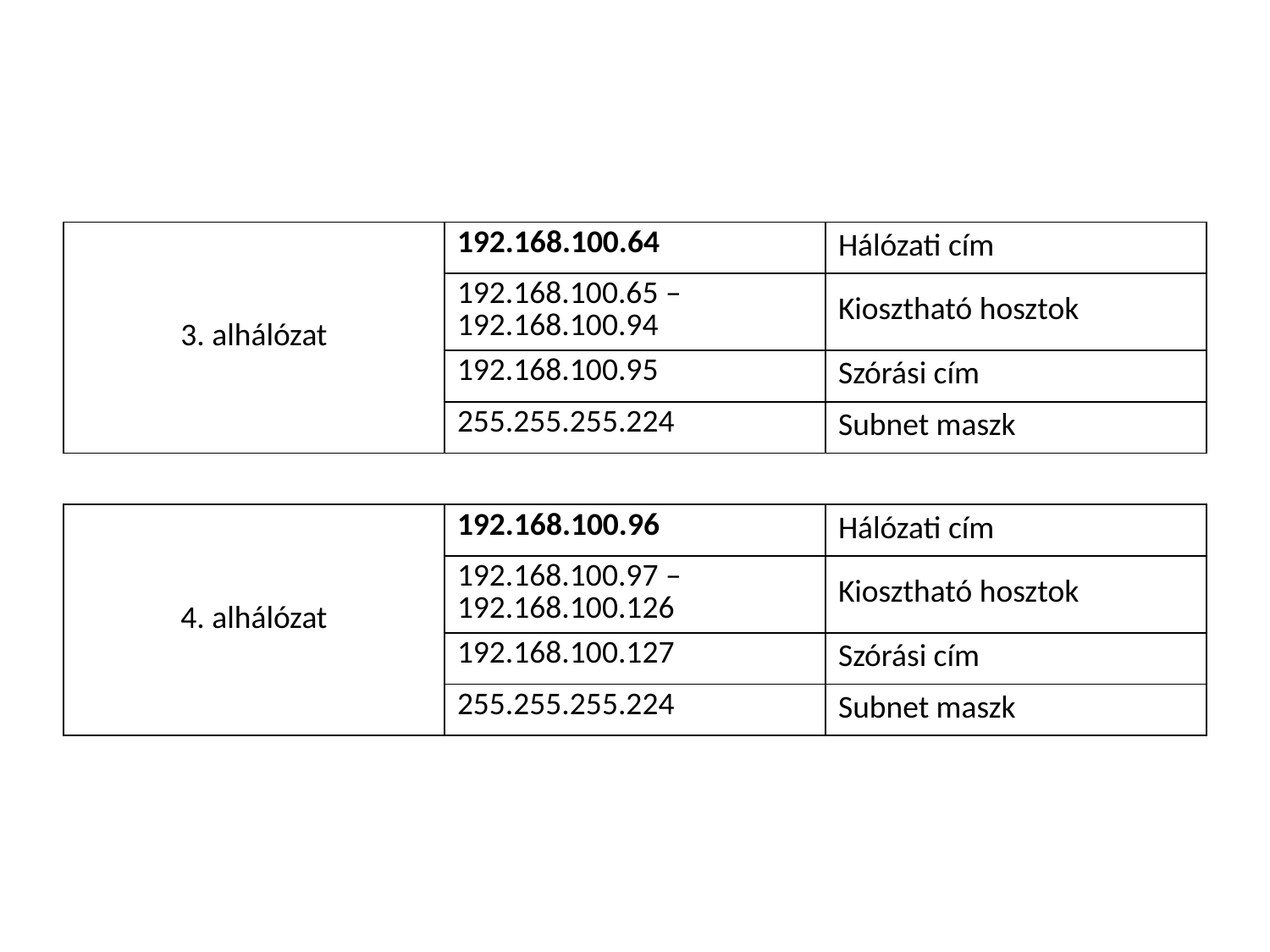

#
| 3. alhálózat | 192.168.100.64 | Hálózati cím |
| --- | --- | --- |
|  | 192.168.100.65 – 192.168.100.94 | Kiosztható hosztok |
|  | 192.168.100.95 | Szórási cím |
|  | 255.255.255.224 | Subnet maszk |
|  |  |  |
| 4. alhálózat | 192.168.100.96 | Hálózati cím |
|  | 192.168.100.97 – 192.168.100.126 | Kiosztható hosztok |
|  | 192.168.100.127 | Szórási cím |
|  | 255.255.255.224 | Subnet maszk |